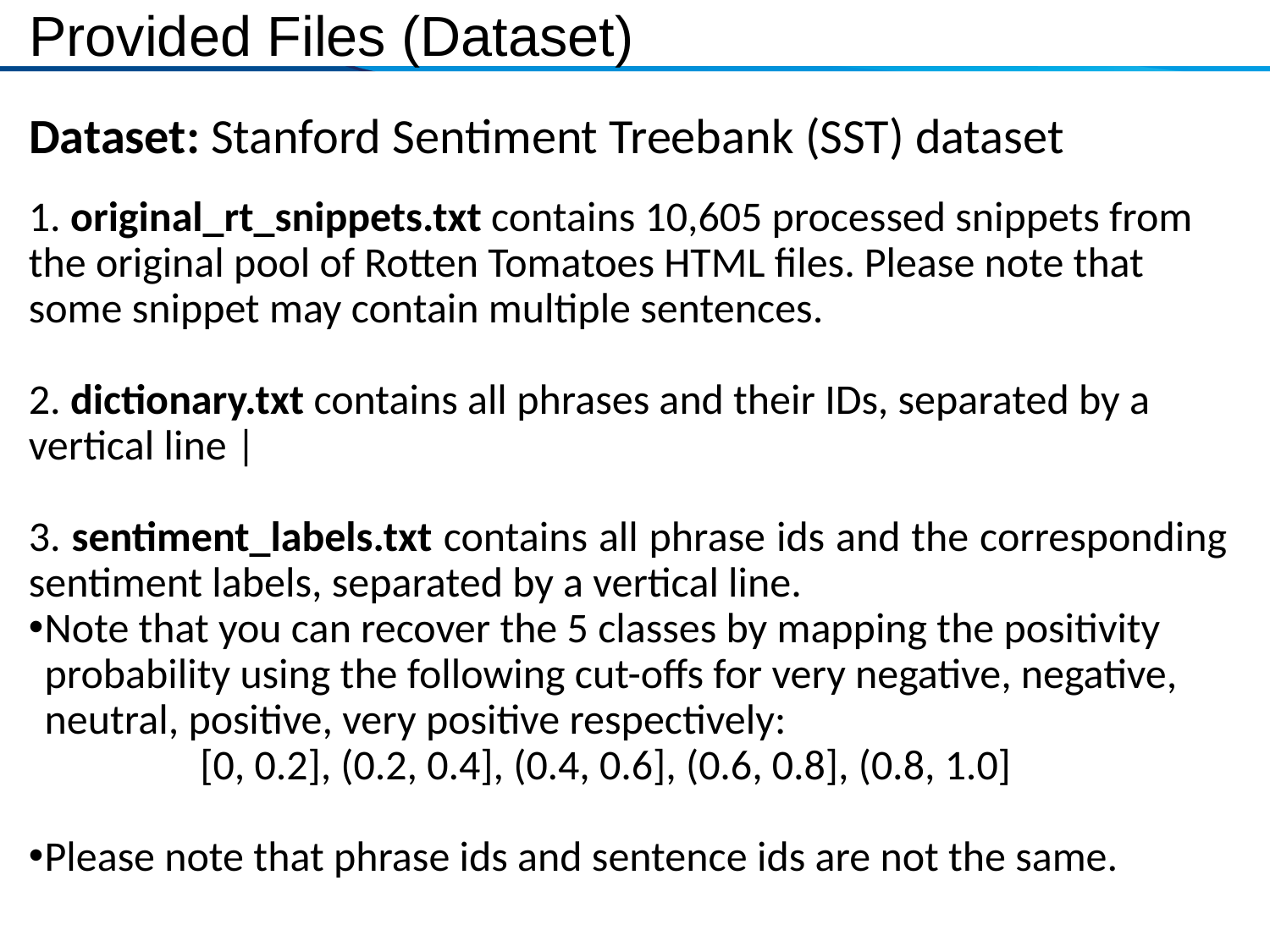

# Provided Files (Dataset)
Dataset: Stanford Sentiment Treebank (SST) dataset

1. original_rt_snippets.txt contains 10,605 processed snippets from the original pool of Rotten Tomatoes HTML files. Please note that some snippet may contain multiple sentences.

2. dictionary.txt contains all phrases and their IDs, separated by a vertical line |

3. sentiment_labels.txt contains all phrase ids and the corresponding sentiment labels, separated by a vertical line.
Note that you can recover the 5 classes by mapping the positivity probability using the following cut-offs for very negative, negative, neutral, positive, very positive respectively:
                  [0, 0.2], (0.2, 0.4], (0.4, 0.6], (0.6, 0.8], (0.8, 1.0]

Please note that phrase ids and sentence ids are not the same.